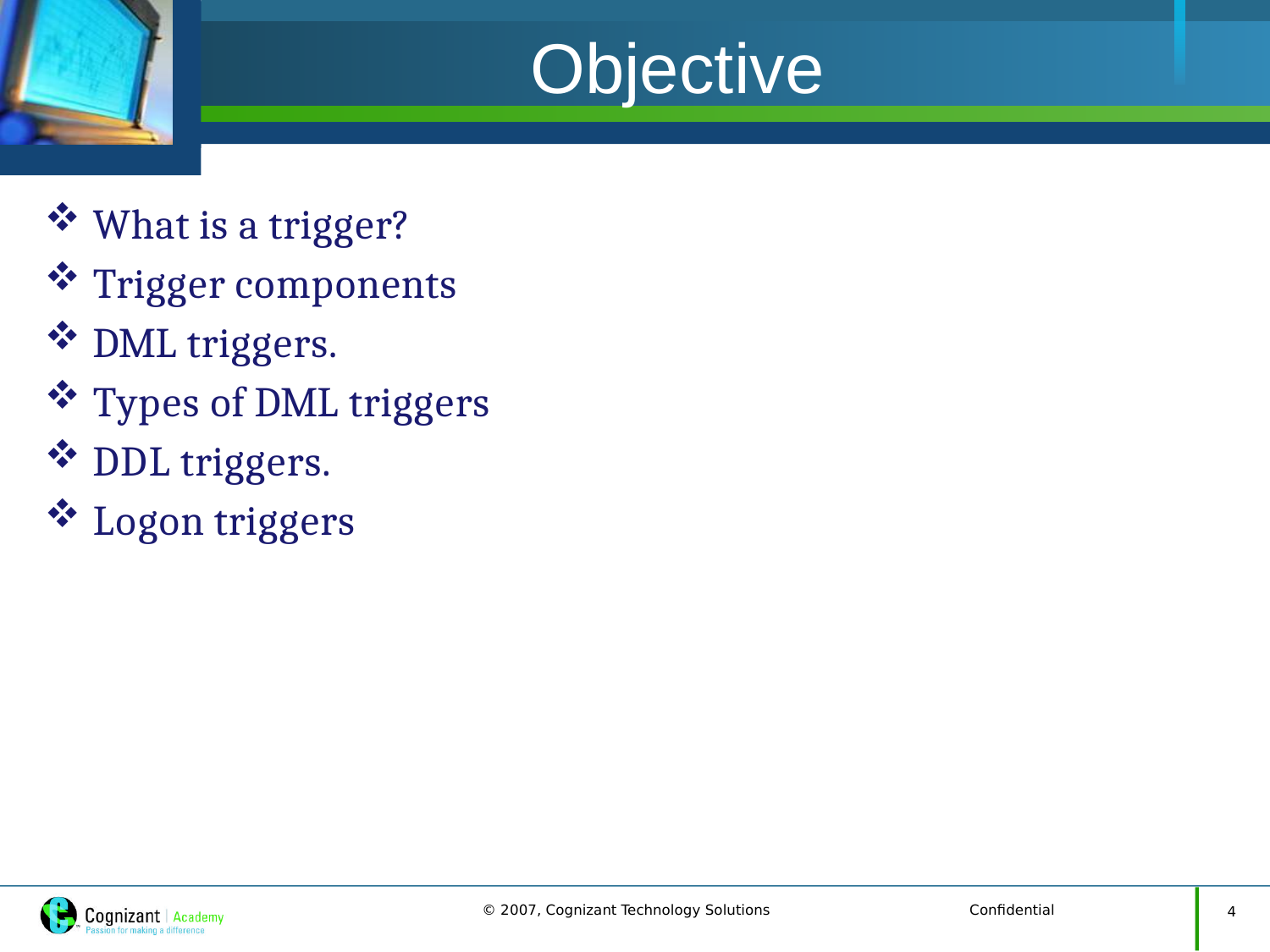

# Objective
What is a trigger?
Trigger components
DML triggers.
Types of DML triggers
DDL triggers.
Logon triggers

4